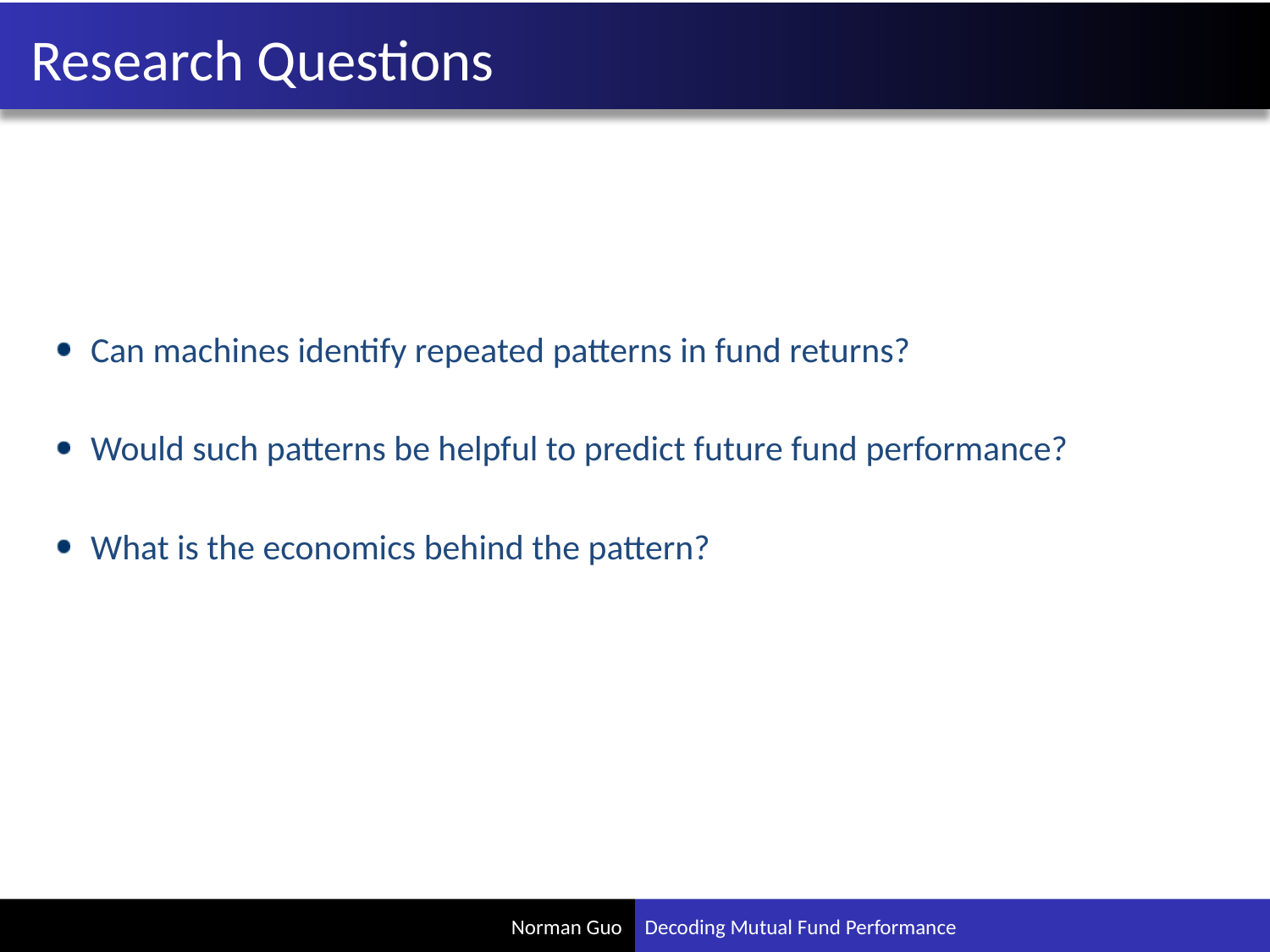

# Research Questions

Can machines identify repeated patterns in fund returns?

Would such patterns be helpful to predict future fund performance?

What is the economics behind the pattern?